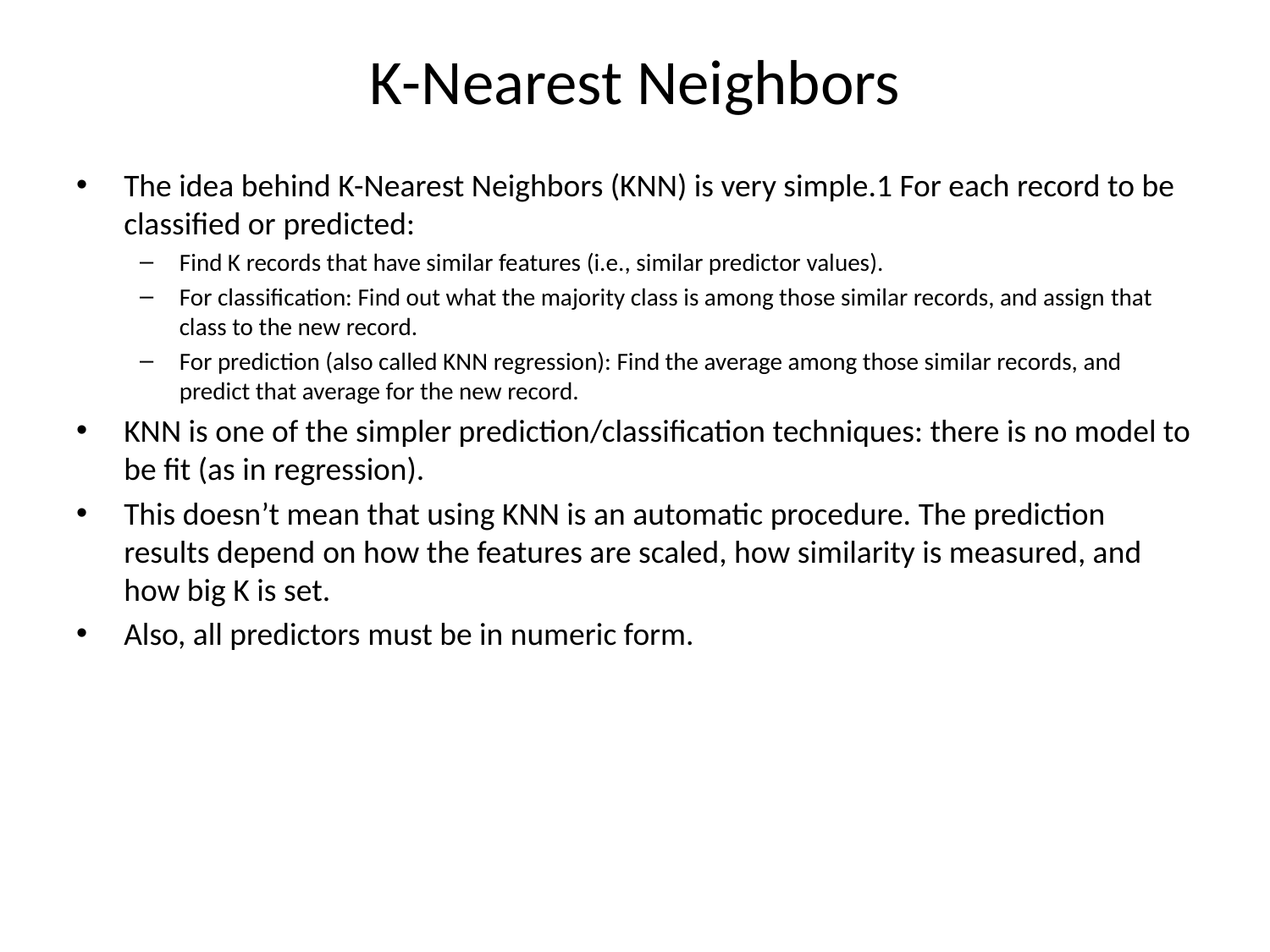

# K-Nearest Neighbors
The idea behind K-Nearest Neighbors (KNN) is very simple.1 For each record to be classified or predicted:
Find K records that have similar features (i.e., similar predictor values).
For classification: Find out what the majority class is among those similar records, and assign that class to the new record.
For prediction (also called KNN regression): Find the average among those similar records, and predict that average for the new record.
KNN is one of the simpler prediction/classification techniques: there is no model to be fit (as in regression).
This doesn’t mean that using KNN is an automatic procedure. The prediction results depend on how the features are scaled, how similarity is measured, and how big K is set.
Also, all predictors must be in numeric form.